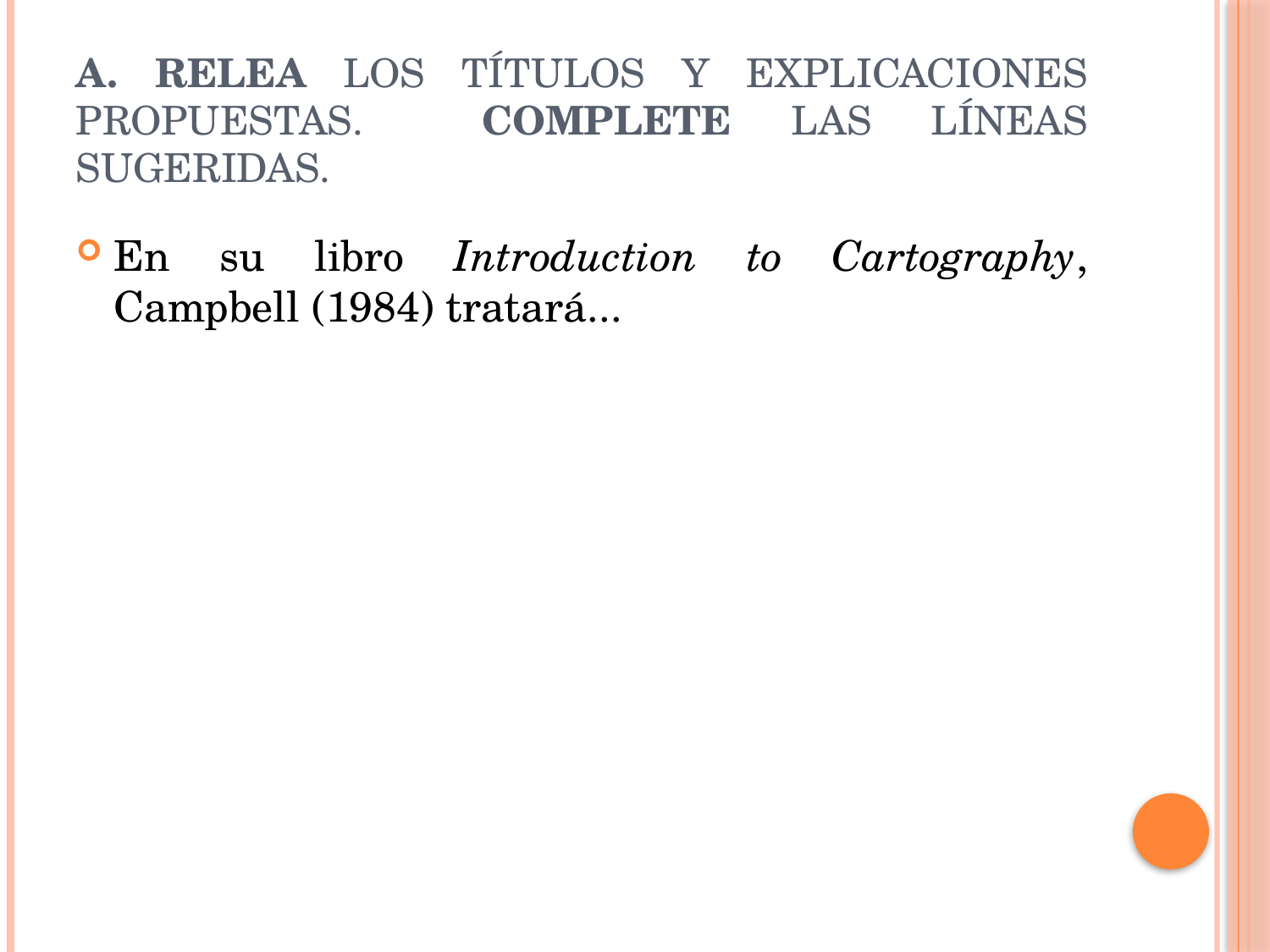

# a. relea los títulos y explicaciones propuestas.  complete las líneas sugeridas.
En su libro Introduction to Cartography, Campbell (1984) tratará...